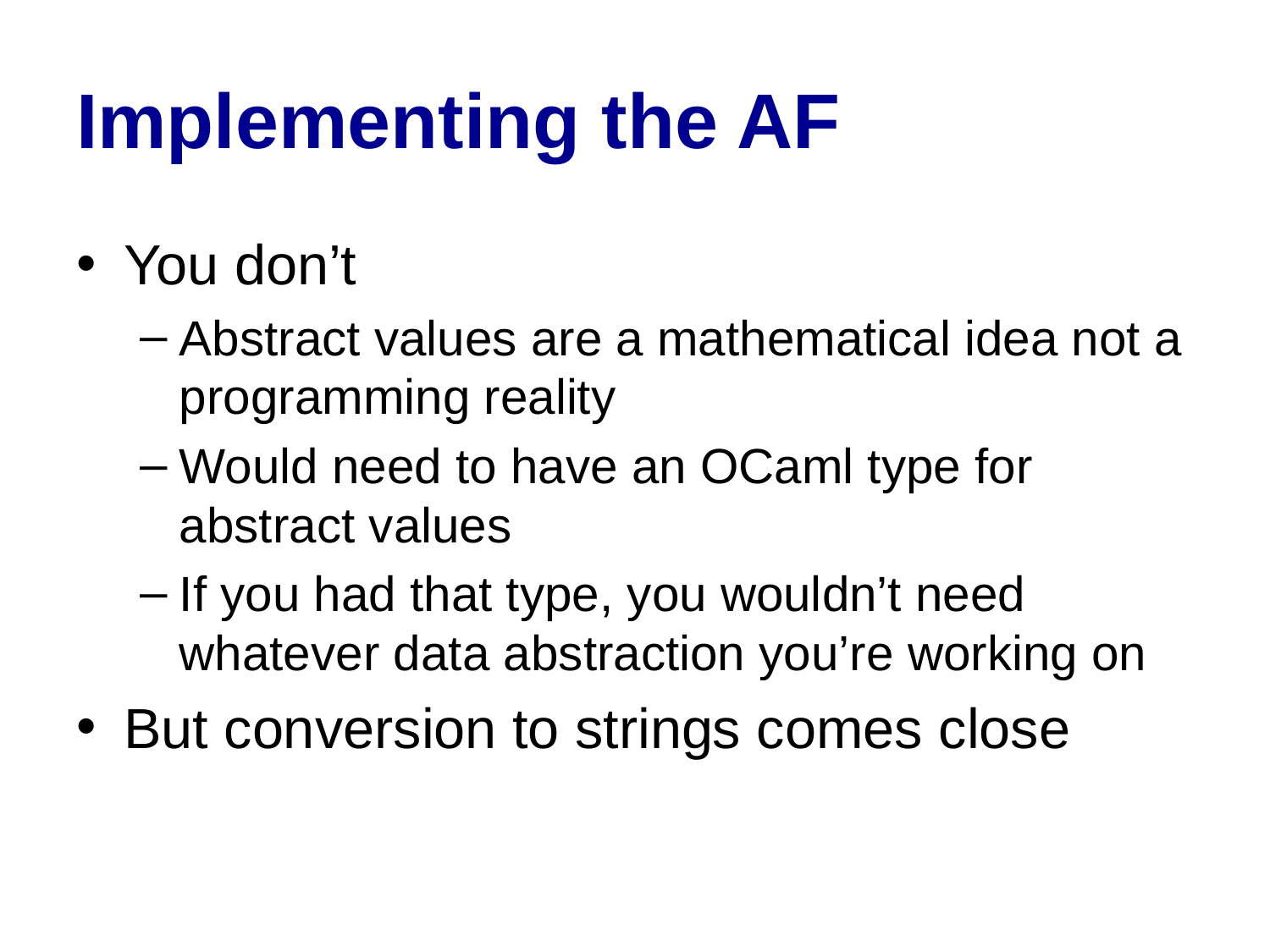

# Implementing the AF
You don’t
Abstract values are a mathematical idea not a programming reality
Would need to have an OCaml type for abstract values
If you had that type, you wouldn’t need whatever data abstraction you’re working on
But conversion to strings comes close